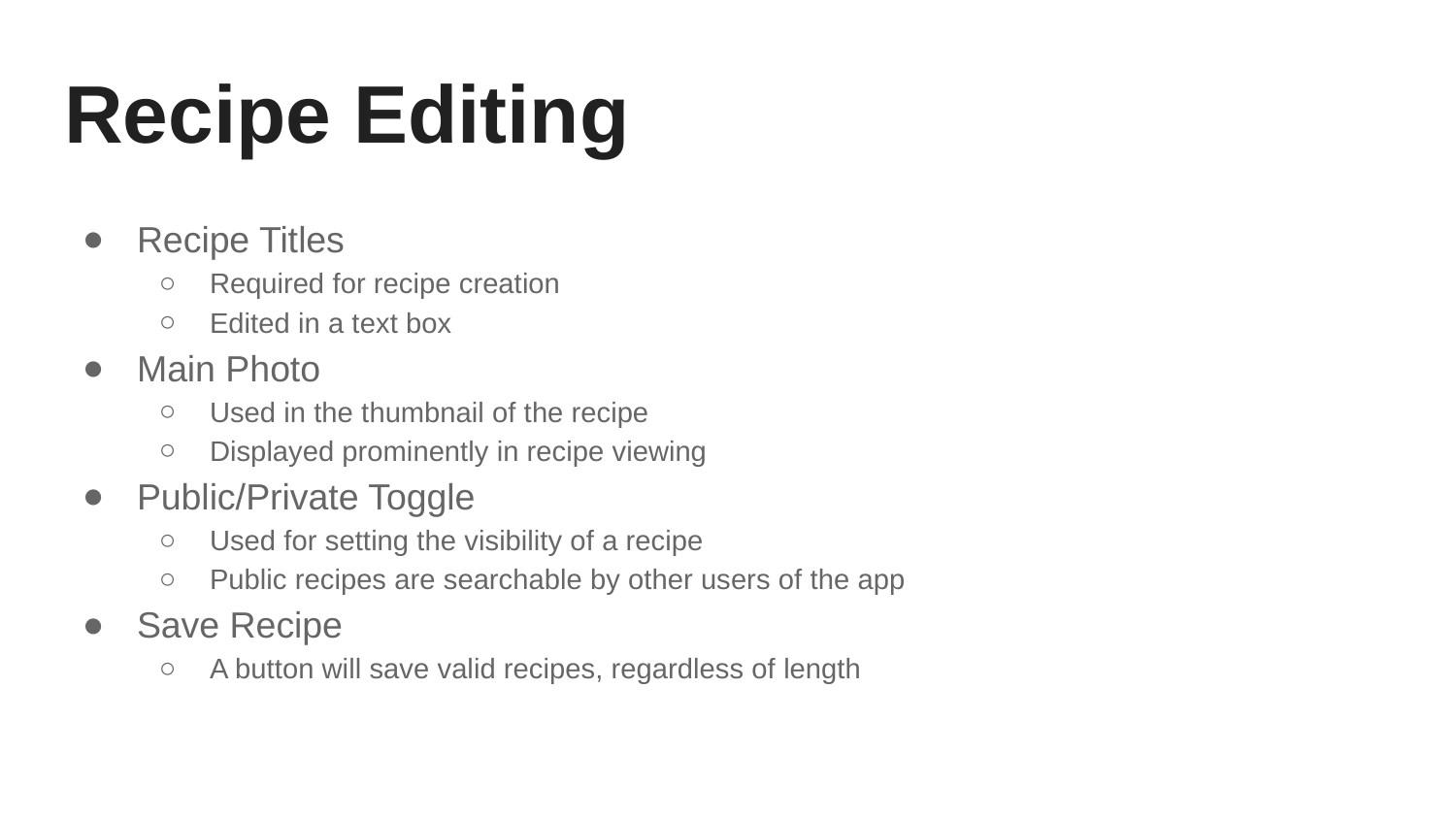

# Recipe Editing
Recipe Titles
Required for recipe creation
Edited in a text box
Main Photo
Used in the thumbnail of the recipe
Displayed prominently in recipe viewing
Public/Private Toggle
Used for setting the visibility of a recipe
Public recipes are searchable by other users of the app
Save Recipe
A button will save valid recipes, regardless of length